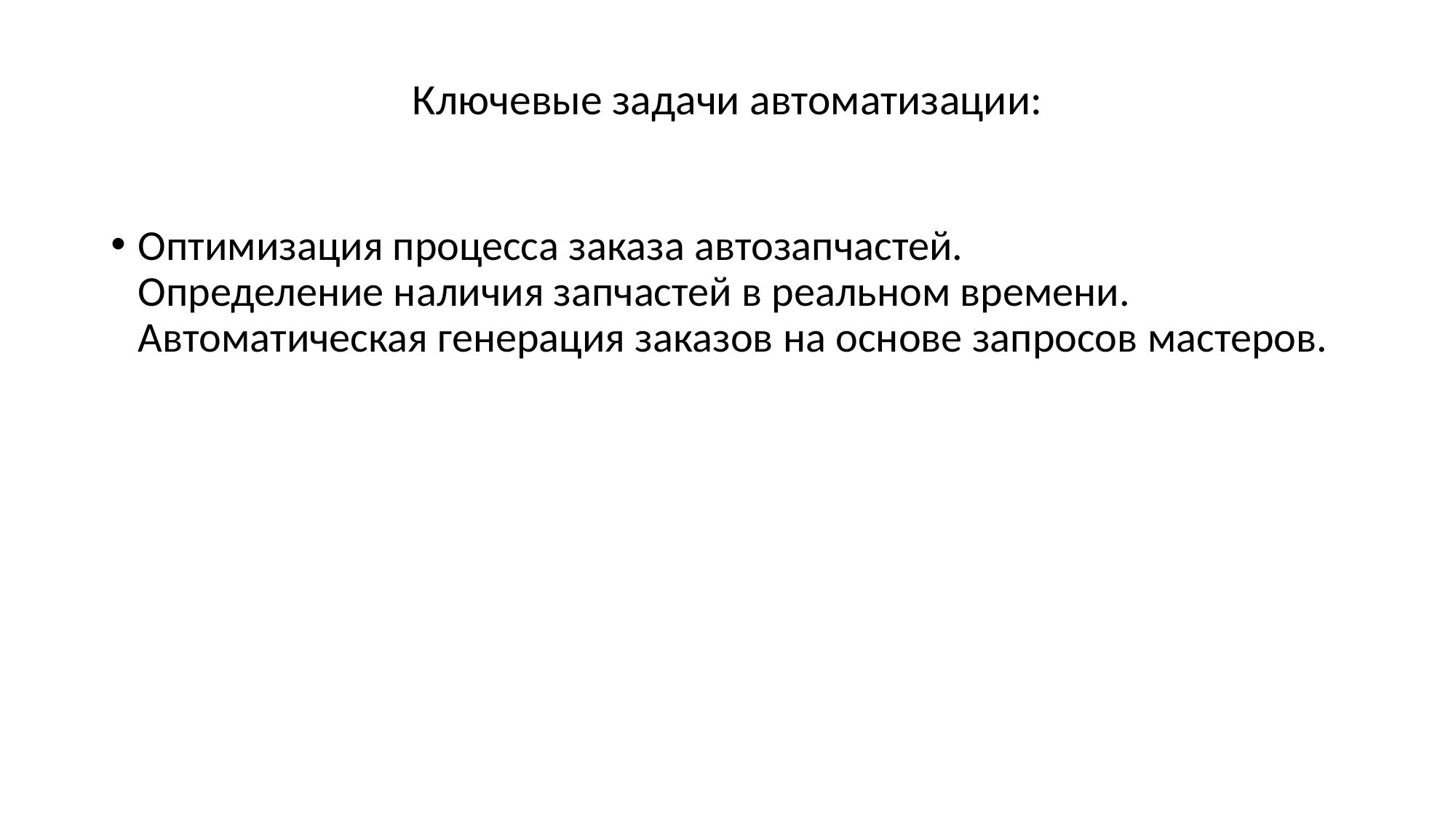

# Ключевые задачи автоматизации:
Оптимизация процесса заказа автозапчастей.
Определение наличия запчастей в реальном времени.
Автоматическая генерация заказов на основе запросов мастеров.